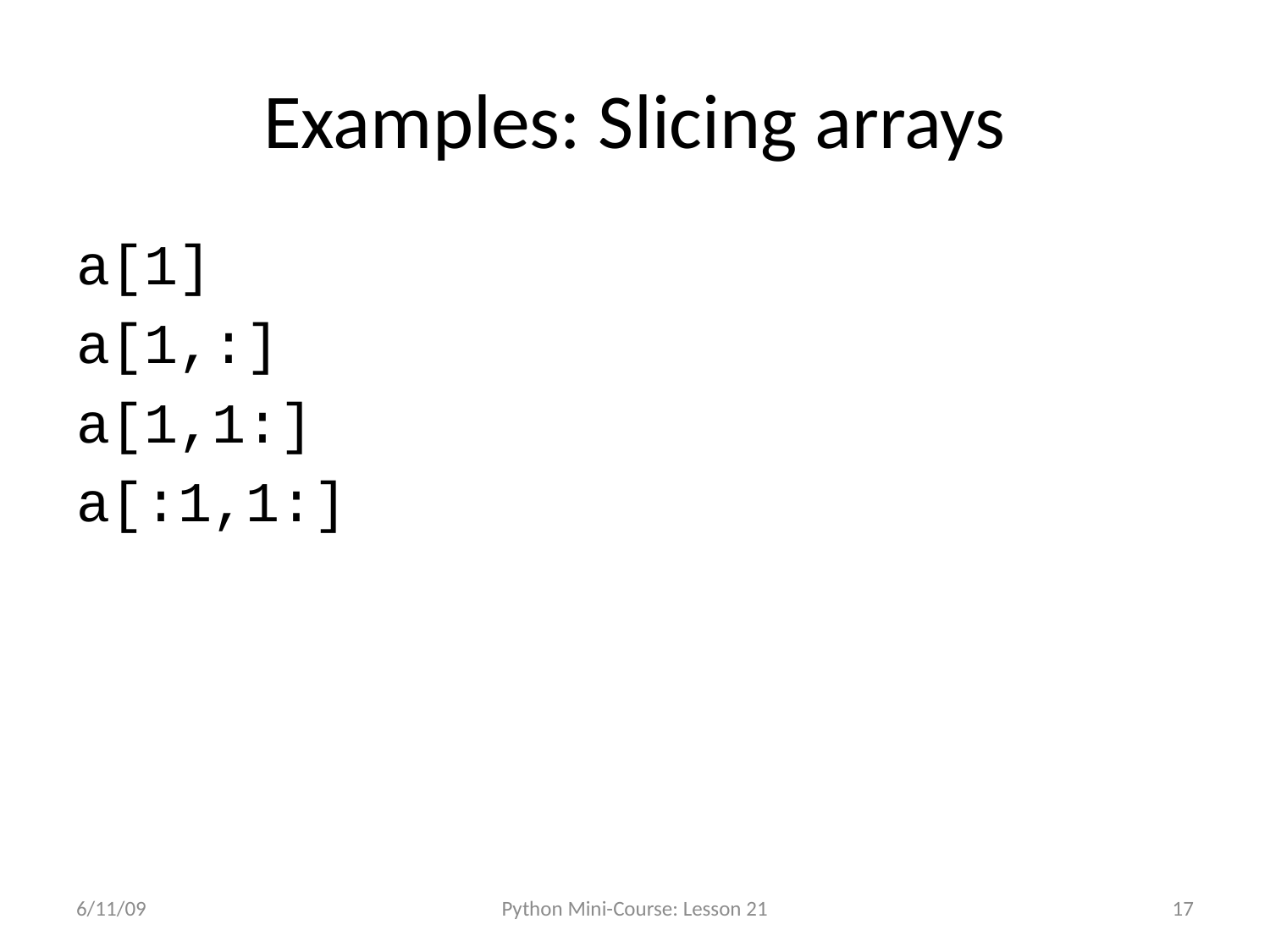

# Examples: Slicing arrays
a[1]
a[1,:]
a[1,1:]
a[:1,1:]

6/11/09
Python Mini-Course: Lesson 21
17